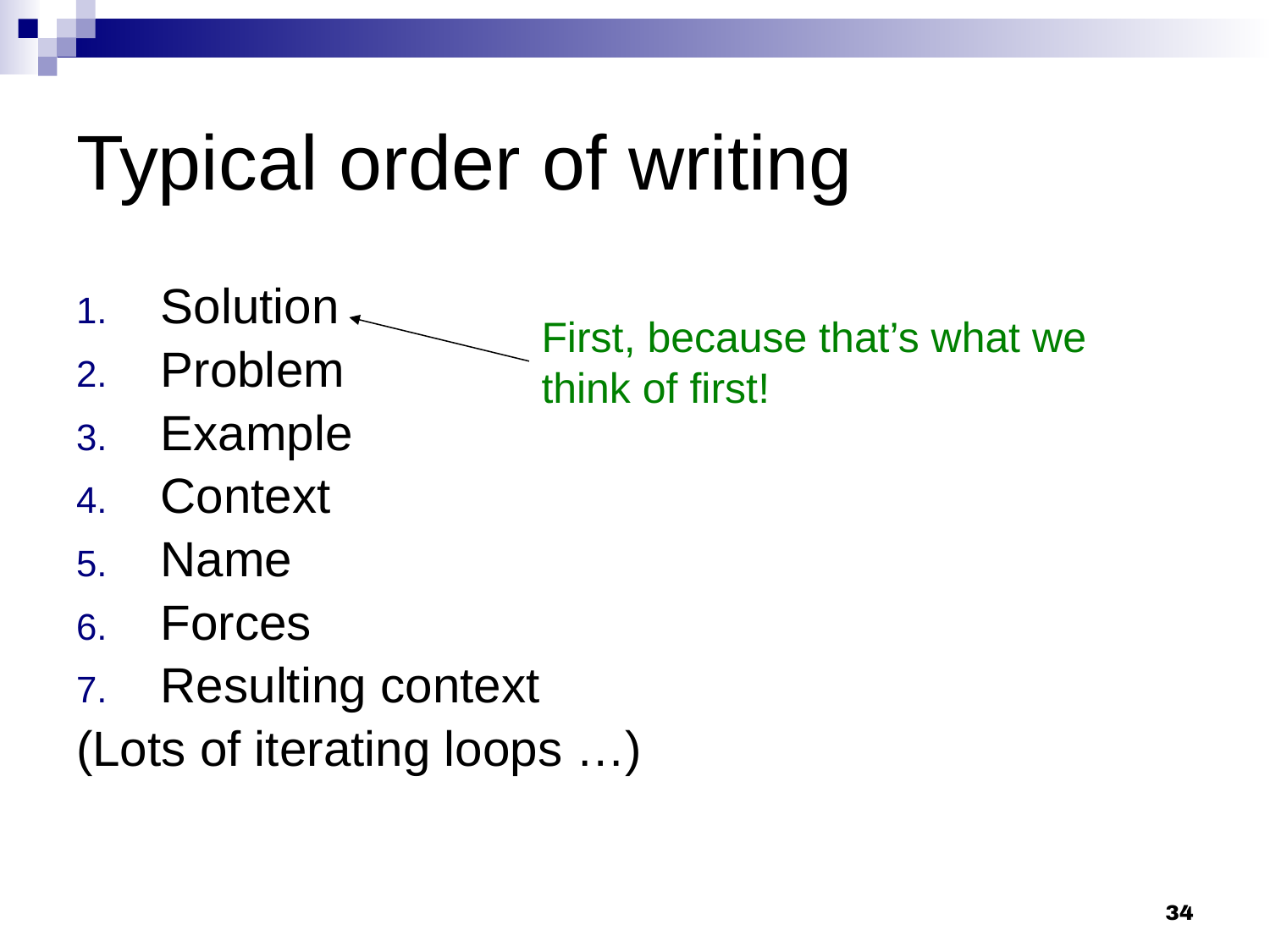

# Typical order of writing
Solution
Problem
Example
Context
Name
Forces
Resulting context
(Lots of iterating loops …)
First, because that’s what we think of first!

34